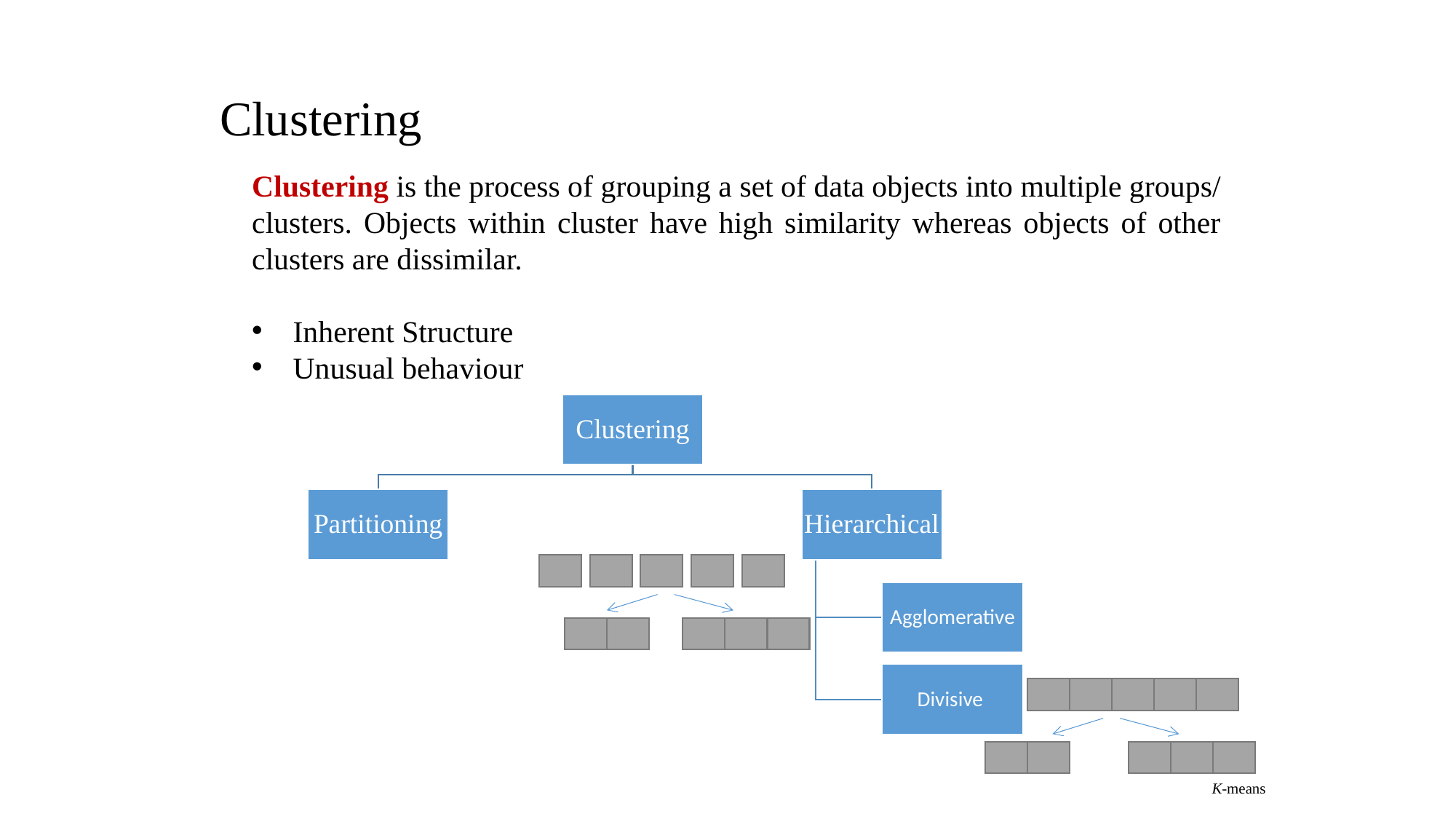

Clustering
Clustering is the process of grouping a set of data objects into multiple groups/ clusters. Objects within cluster have high similarity whereas objects of other clusters are dissimilar.

Inherent Structure
Unusual behaviour
Clustering
Partitioning
Hierarchical
Divisive
Agglomerative

K-means